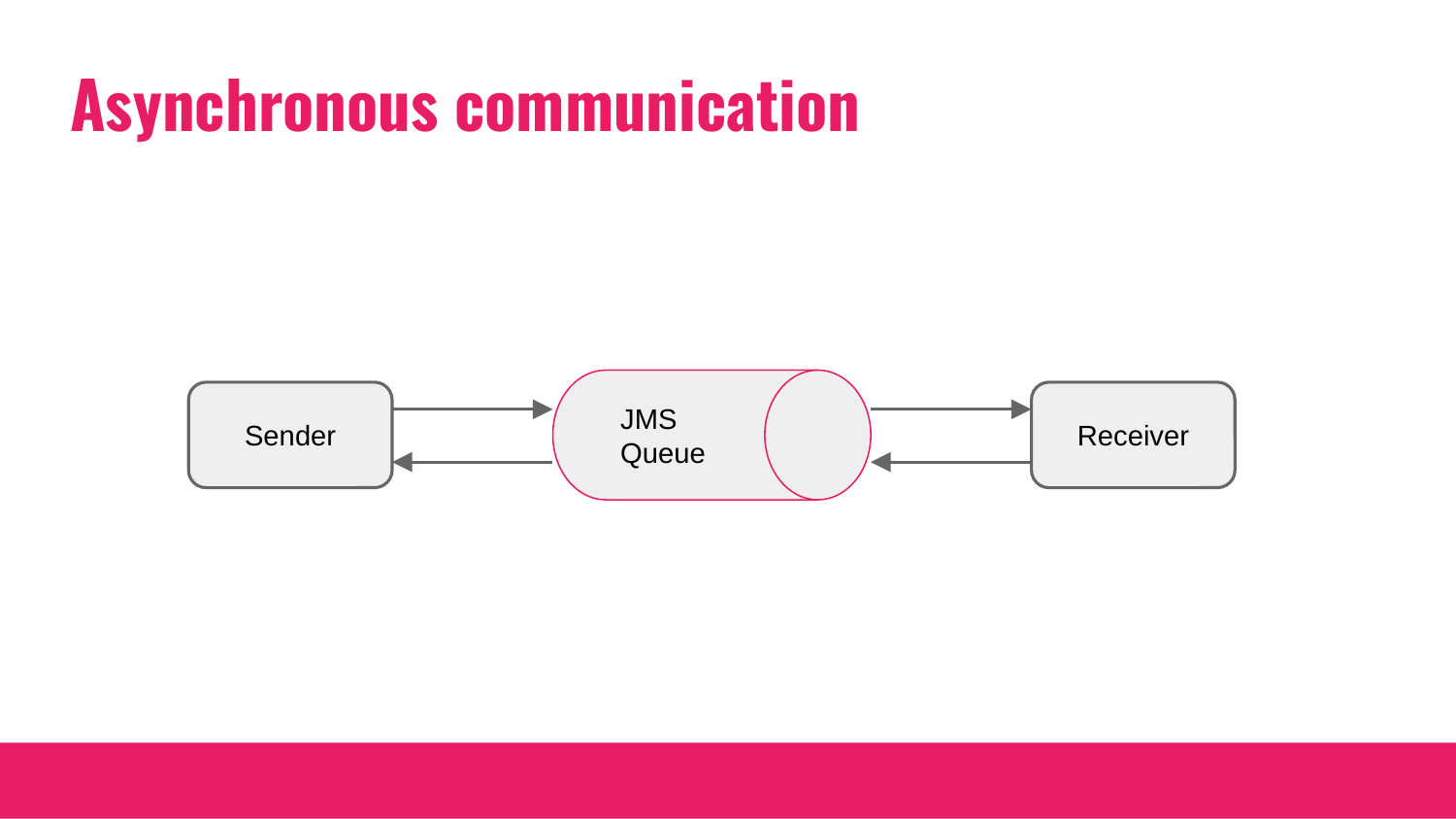

# Asynchronous communication
JMS Queue
Sender
Receiver